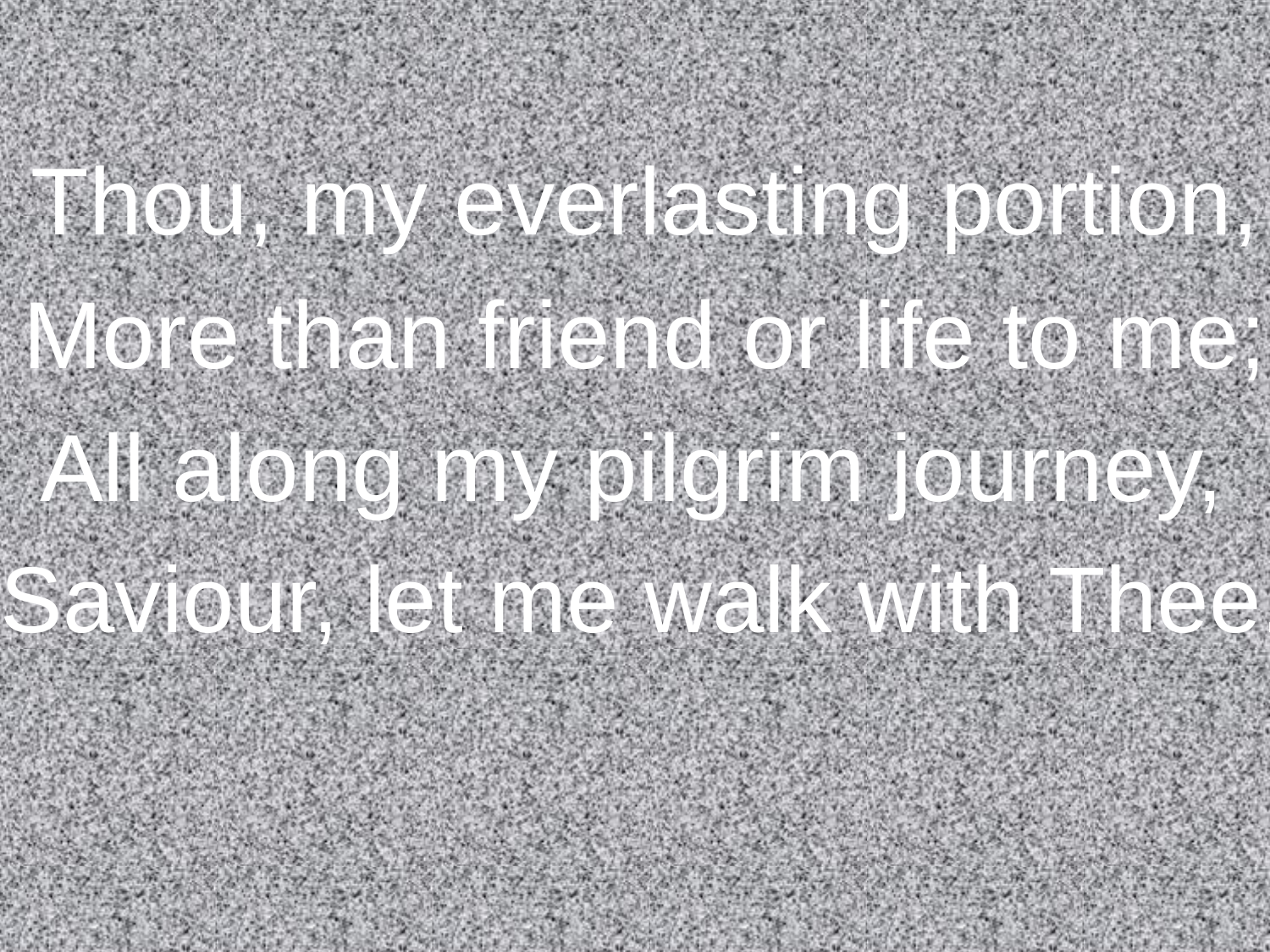

Thou, my everlasting portion,
More than friend or life to me;
All along my pilgrim journey,
Saviour, let me walk with Thee.